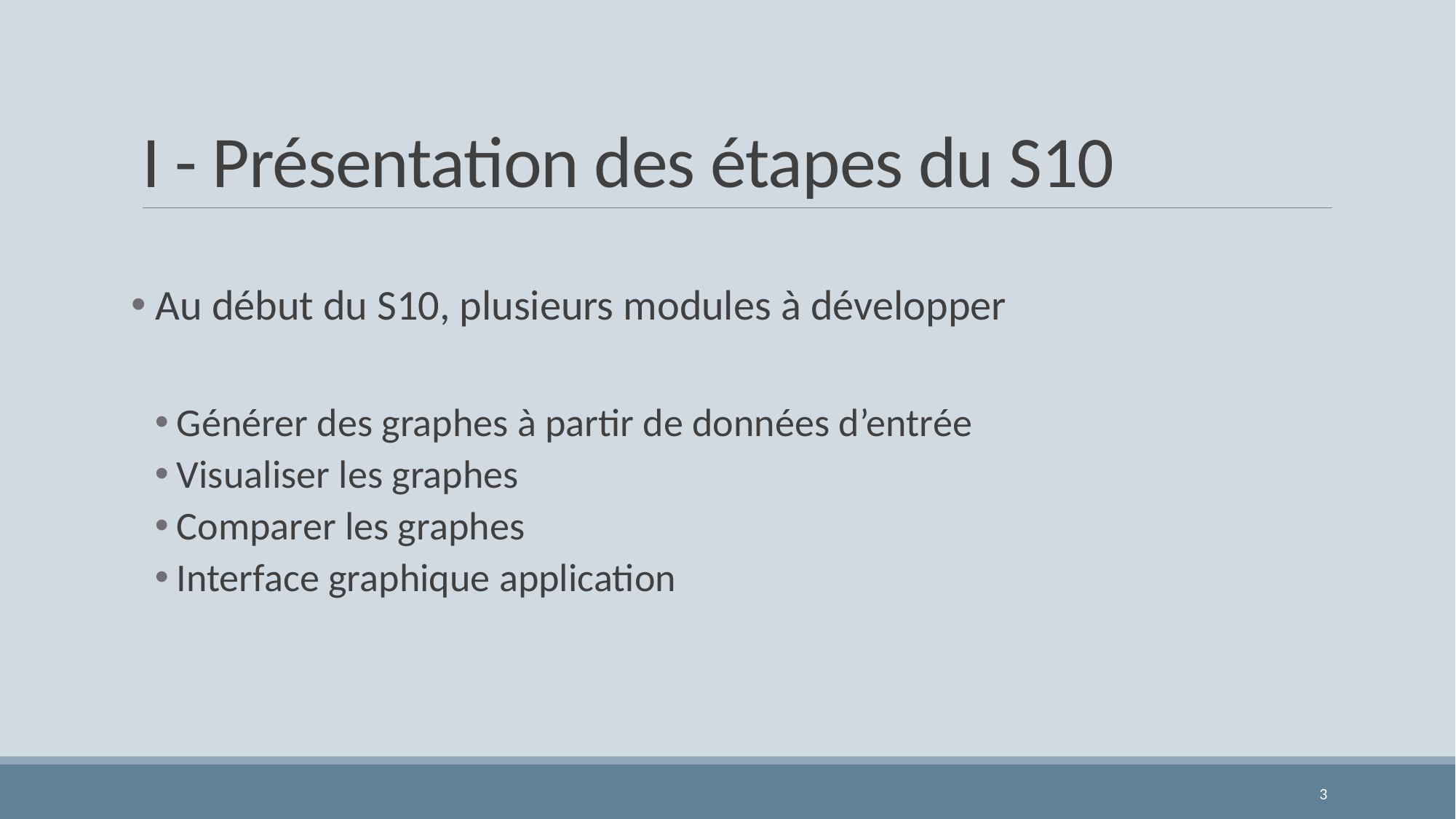

# I - Présentation des étapes du S10

 Au début du S10, plusieurs modules à développer

Générer des graphes à partir de données d’entrée
Visualiser les graphes
Comparer les graphes
Interface graphique application

3